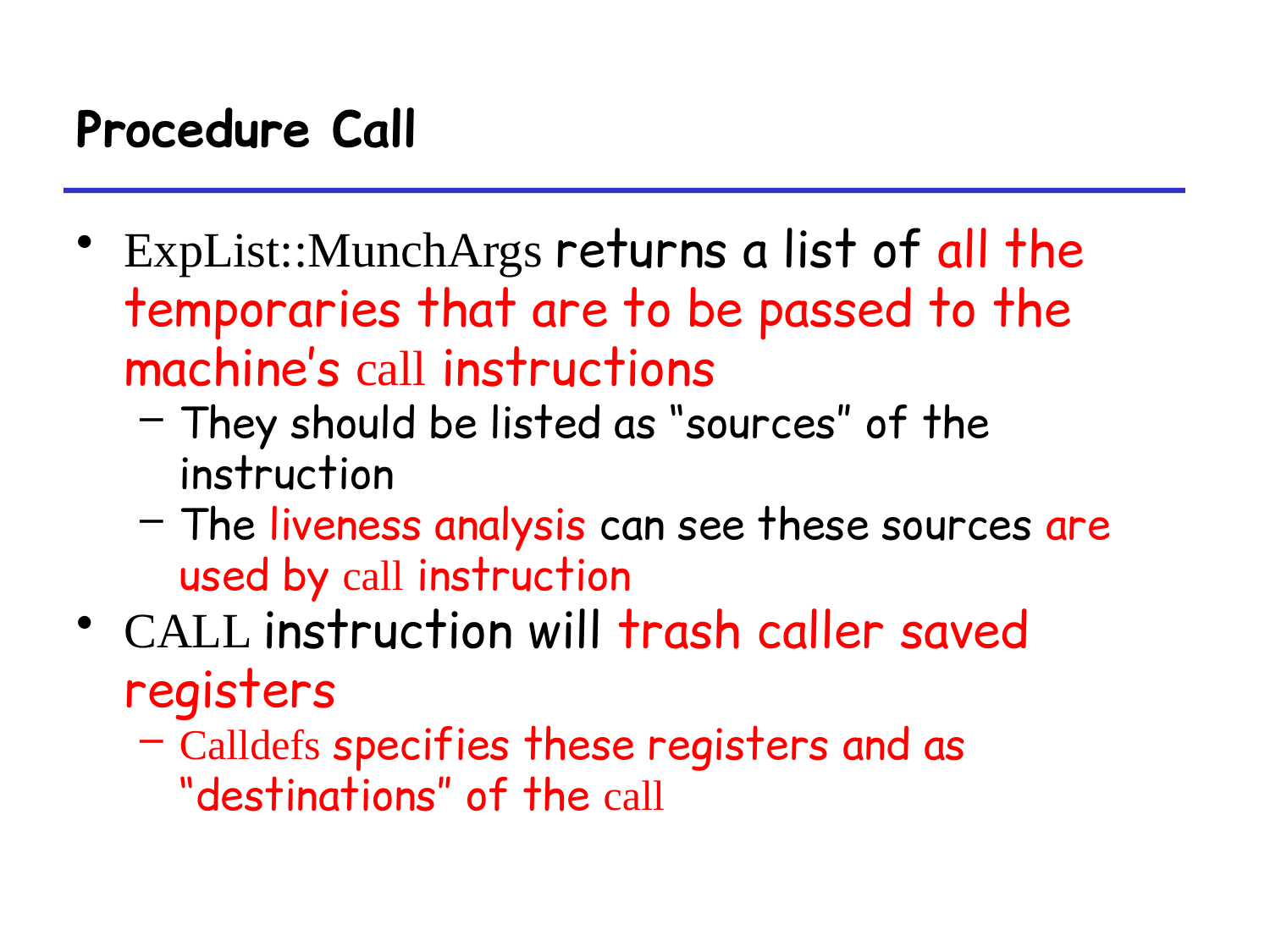

# Procedure Call
ExpList::MunchArgs returns a list of all the temporaries that are to be passed to the machine’s call instructions
They should be listed as “sources” of the instruction
The liveness analysis can see these sources are used by call instruction
CALL instruction will trash caller saved registers
Calldefs specifies these registers and as “destinations” of the call

63